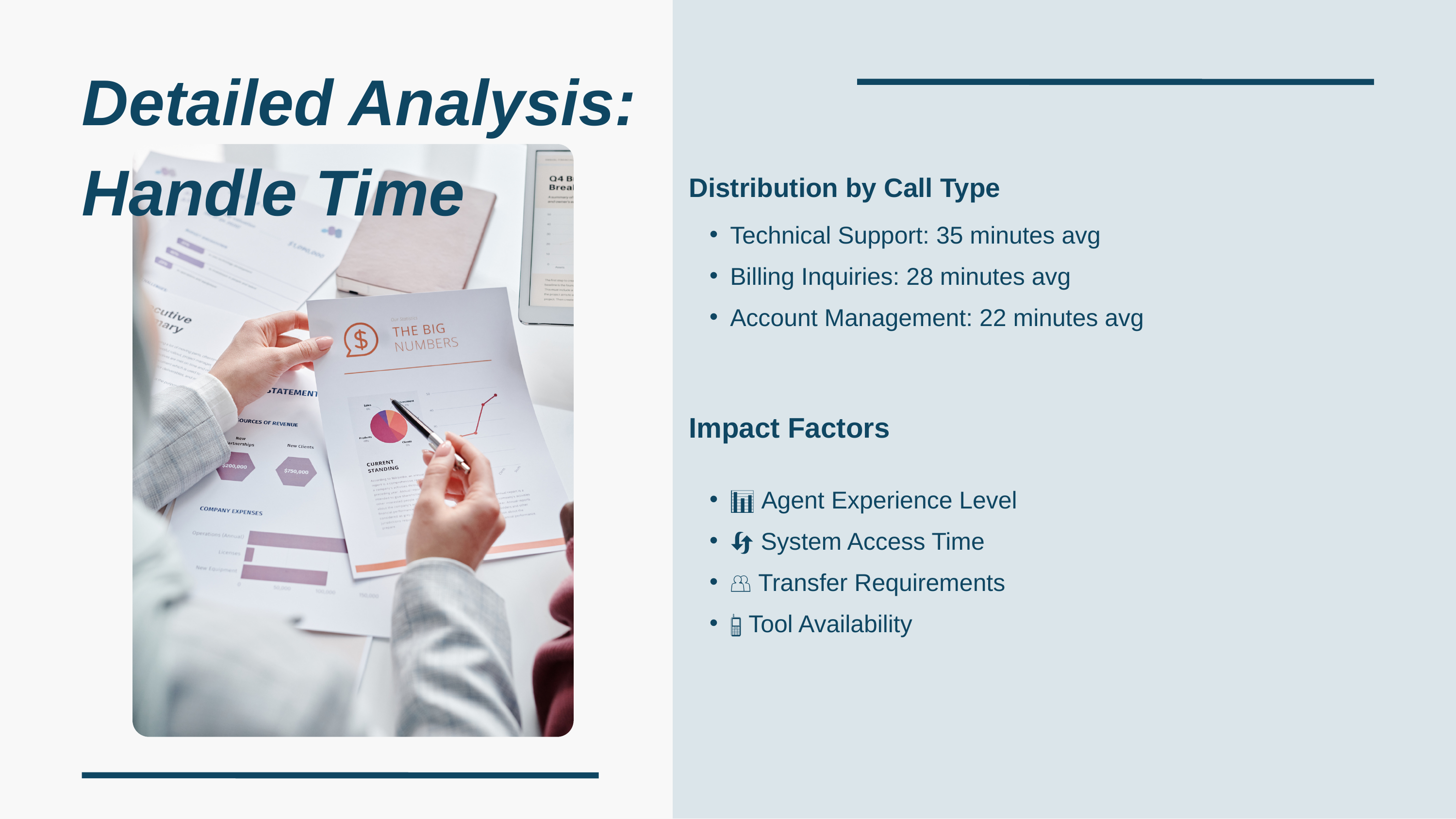

Detailed Analysis: Handle Time

Distribution by Call Type

Technical Support: 35 minutes avg
Billing Inquiries: 28 minutes avg
Account Management: 22 minutes avg

Impact Factors
📊 Agent Experience Level
🔄 System Access Time
👥 Transfer Requirements
📱 Tool Availability